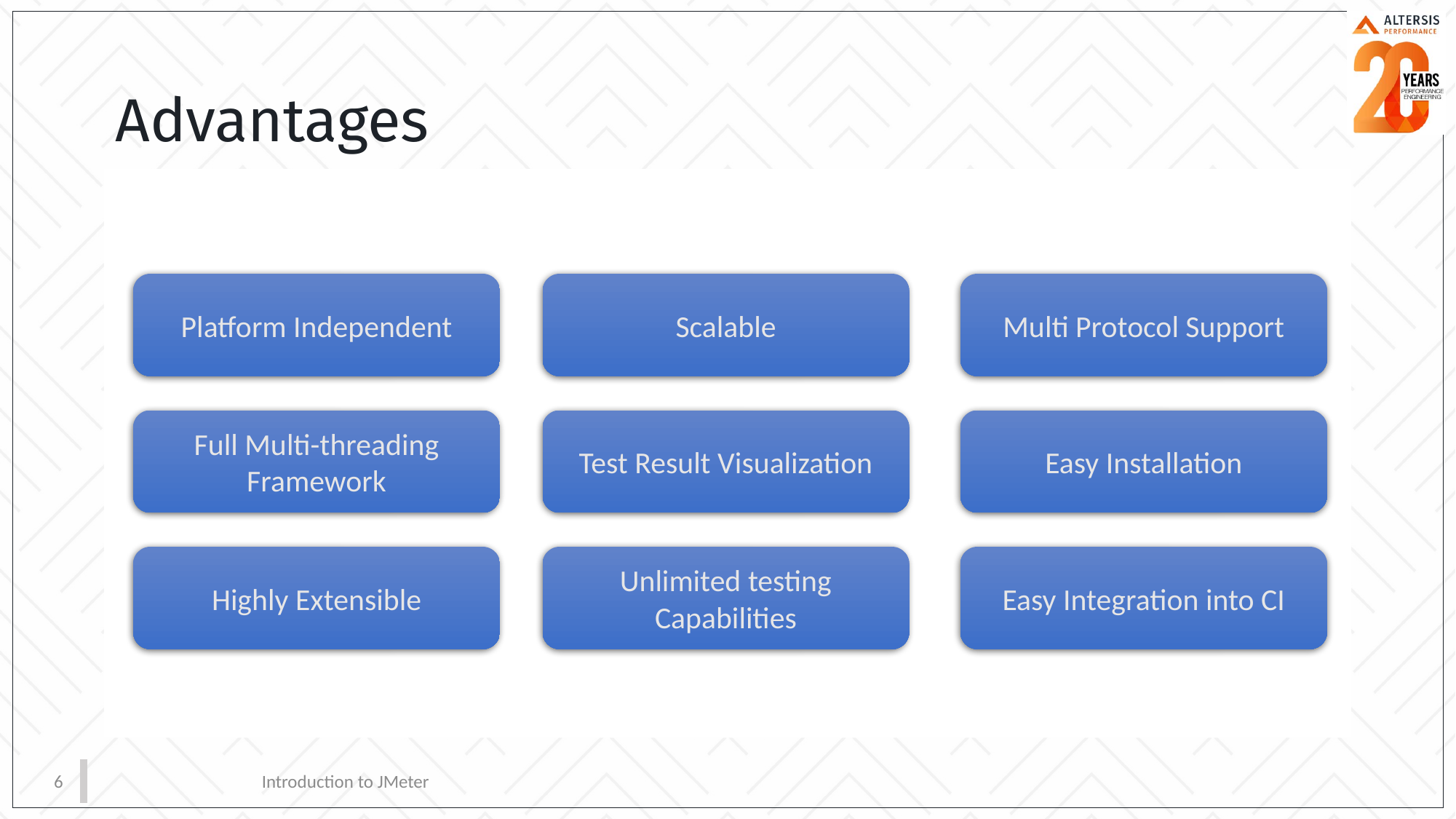

# Advantages

Platform Independent
Scalable
Multi Protocol Support
Full Multi-threading Framework
Test Result Visualization
Easy Installation
Highly Extensible
Unlimited testing Capabilities
Easy Integration into CI
6
Introduction to JMeter